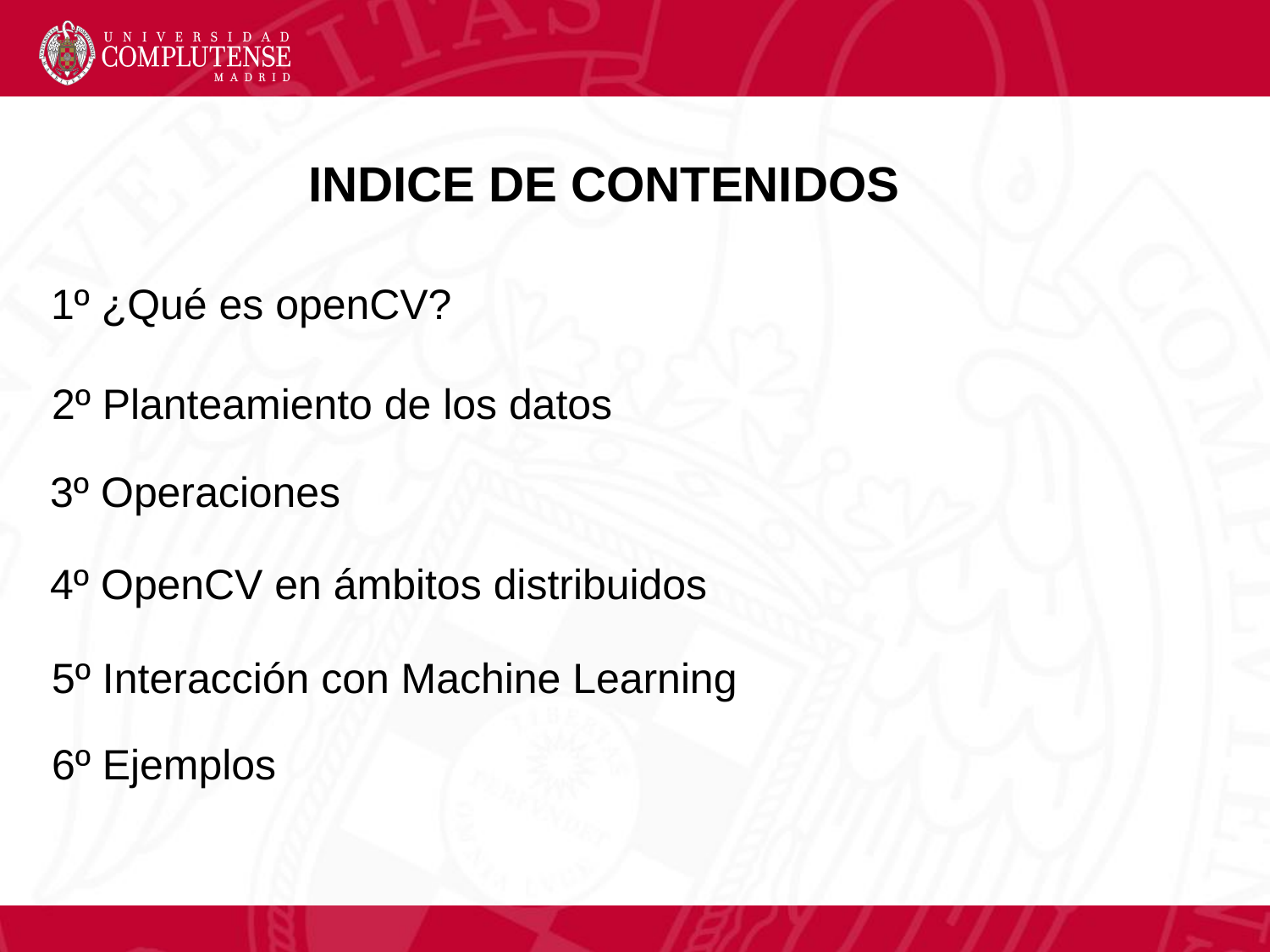

INDICE DE CONTENIDOS
1º ¿Qué es openCV?
2º Planteamiento de los datos
3º Operaciones
4º OpenCV en ámbitos distribuidos
5º Interacción con Machine Learning
6º Ejemplos